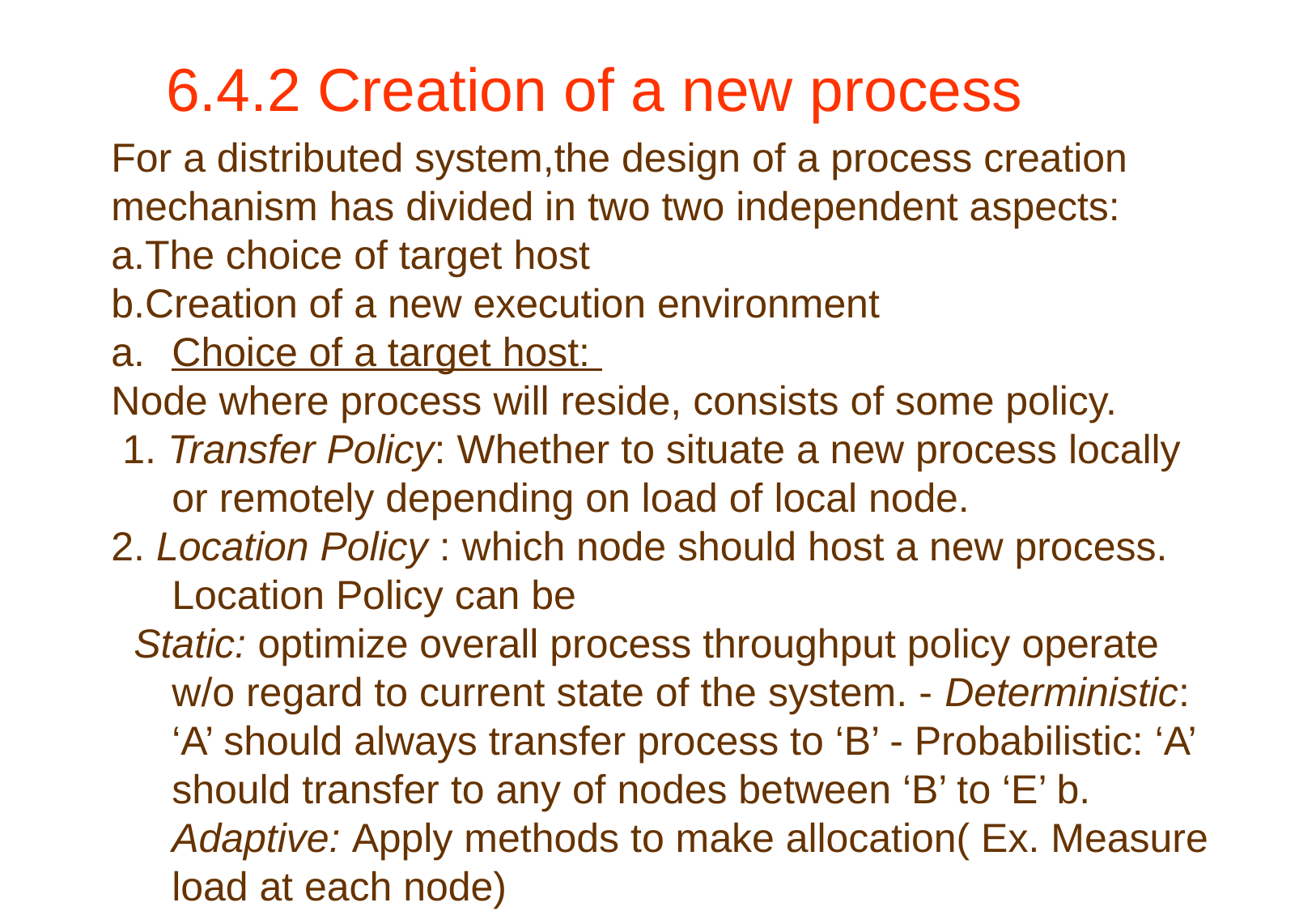

# 6.4.2 Creation of a new process
For a distributed system,the design of a process creation mechanism has divided in two two independent aspects:
a.The choice of target host
b.Creation of a new execution environment
Choice of a target host:
Node where process will reside, consists of some policy.
 1. Transfer Policy: Whether to situate a new process locally or remotely depending on load of local node.
2. Location Policy : which node should host a new process. Location Policy can be
  Static: optimize overall process throughput policy operate w/o regard to current state of the system. - Deterministic: ‘A’ should always transfer process to ‘B’ - Probabilistic: ‘A’ should transfer to any of nodes between ‘B’ to ‘E’ b. Adaptive: Apply methods to make allocation( Ex. Measure load at each node)